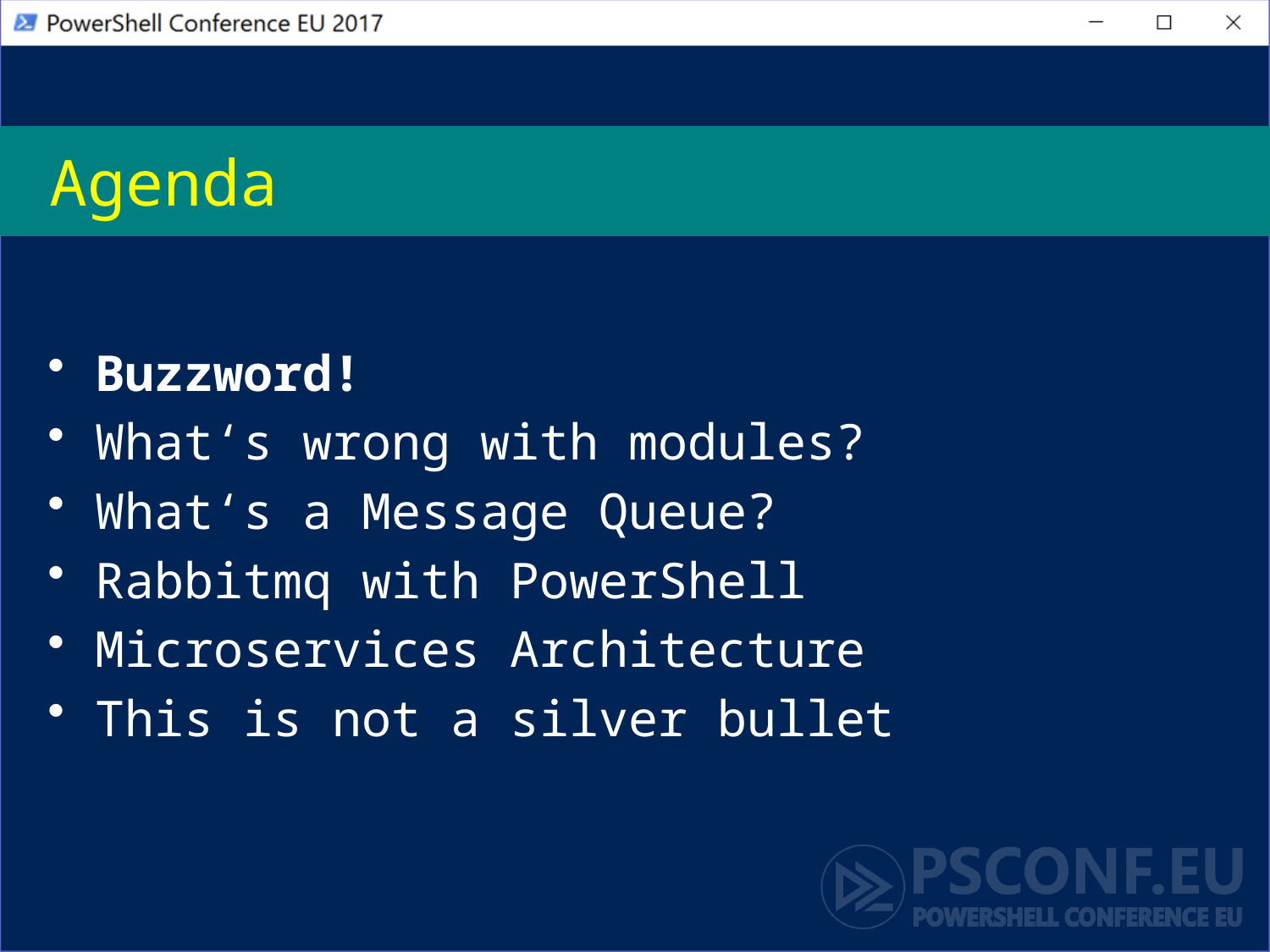

# Agenda

Buzzword!
What‘s wrong with modules?
What‘s a Message Queue?
Rabbitmq with PowerShell
Microservices Architecture
This is not a silver bullet